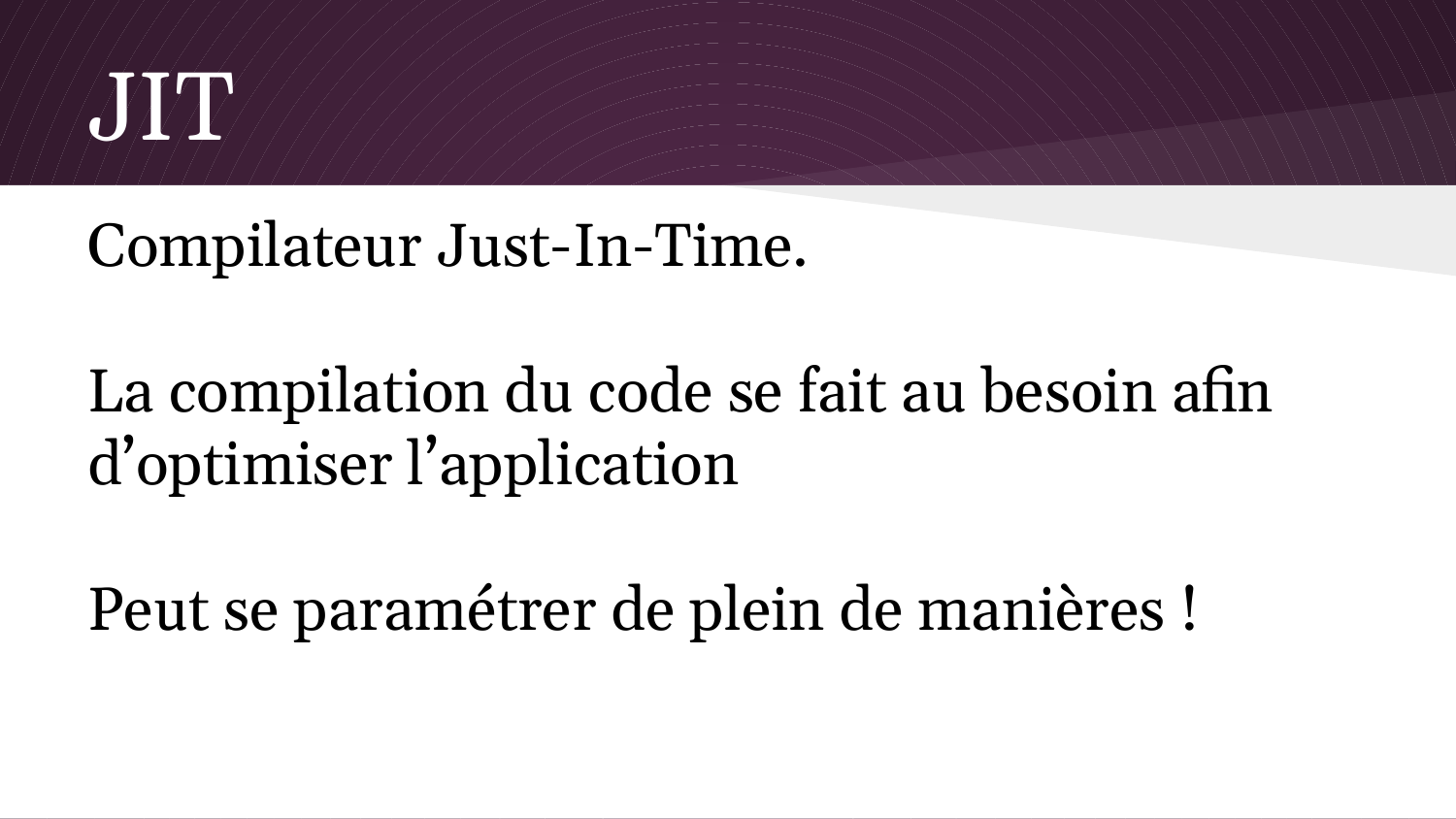

# JIT
Compilateur Just-In-Time.

La compilation du code se fait au besoin afin d’optimiser l’application

Peut se paramétrer de plein de manières !